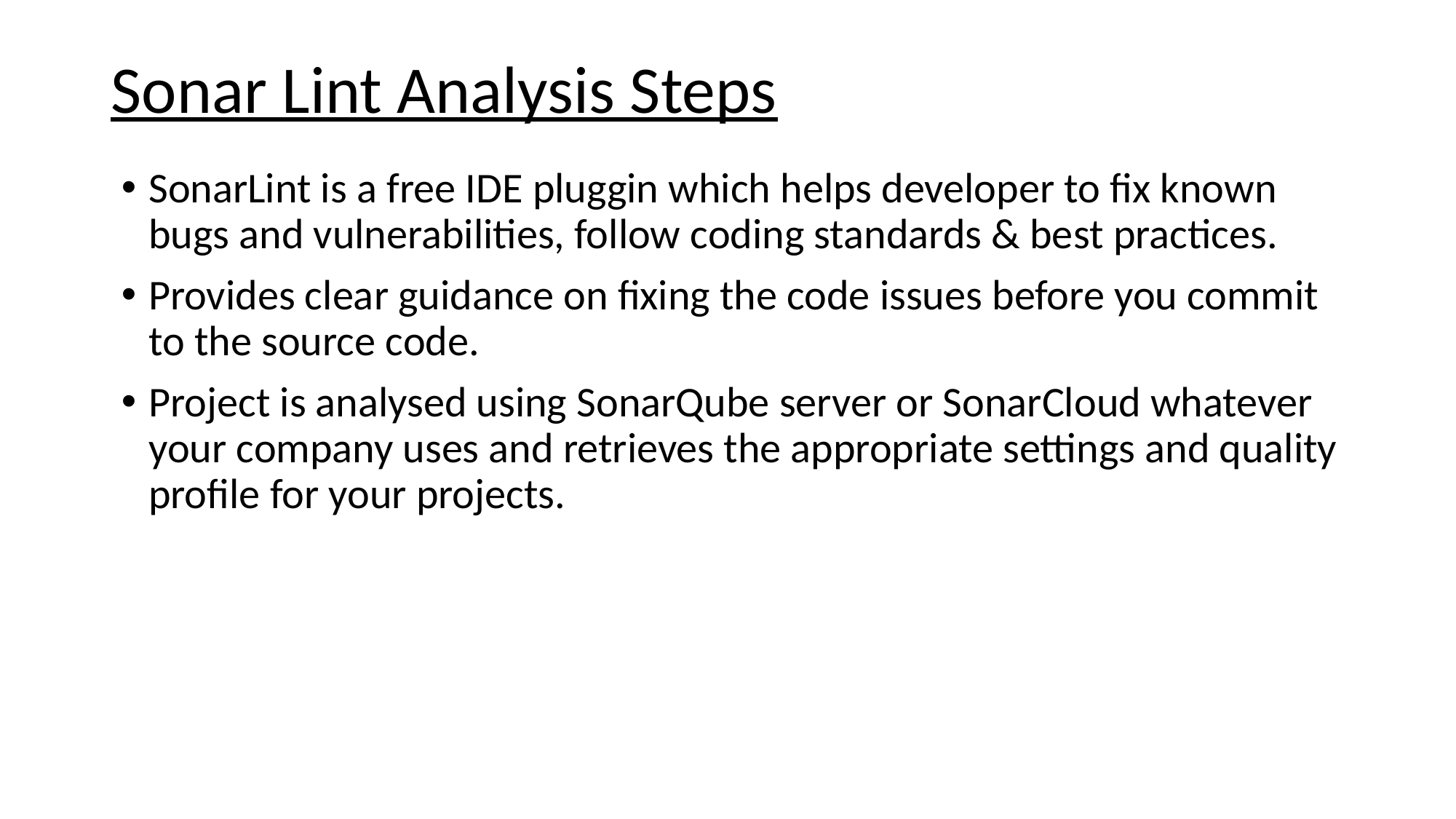

# Sonar Lint Analysis Steps
SonarLint is a free IDE pluggin which helps developer to fix known bugs and vulnerabilities, follow coding standards & best practices.
Provides clear guidance on fixing the code issues before you commit to the source code.
Project is analysed using SonarQube server or SonarCloud whatever your company uses and retrieves the appropriate settings and quality profile for your projects.